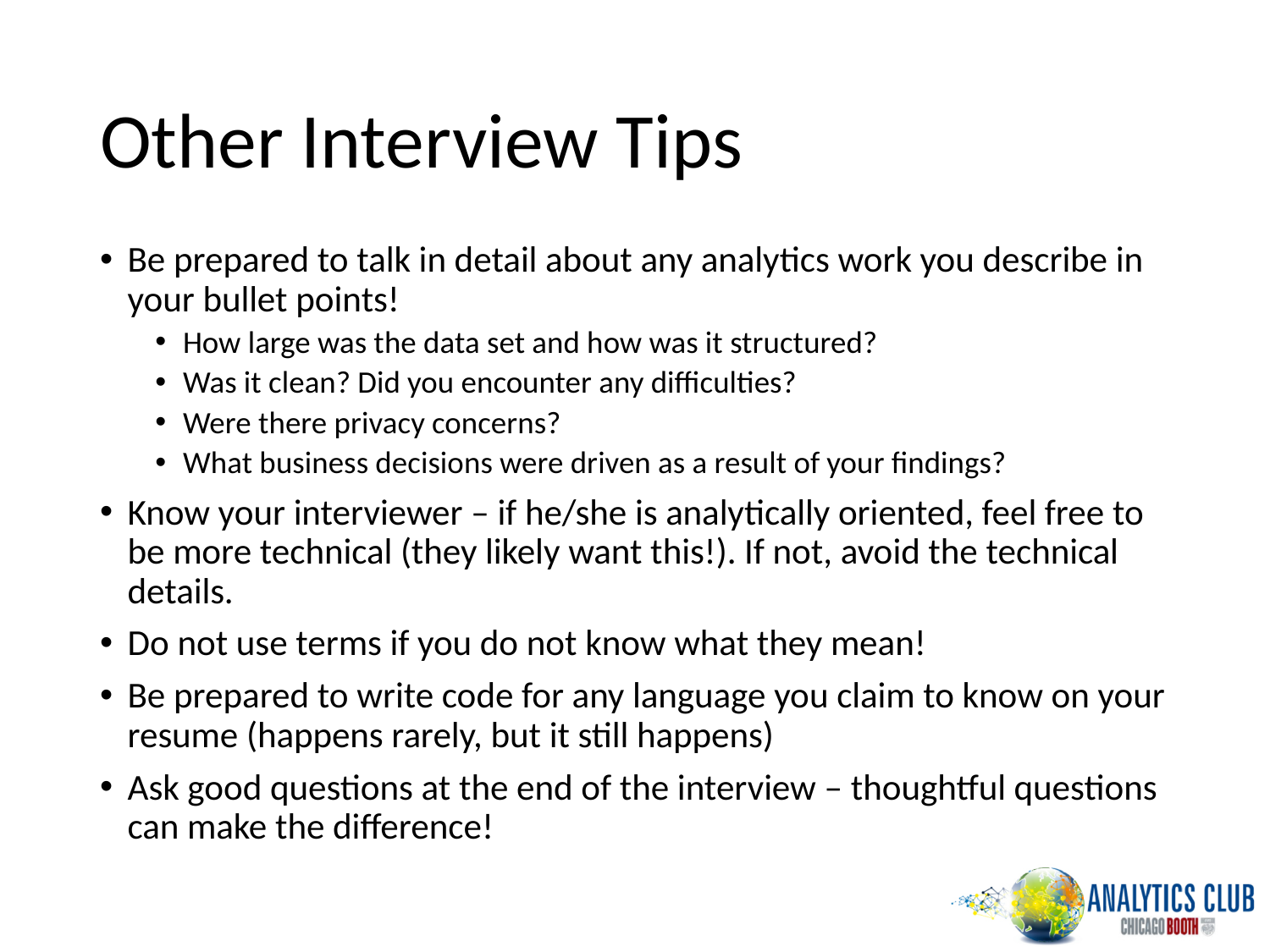

# Other Interview Tips
Be prepared to talk in detail about any analytics work you describe in your bullet points!
How large was the data set and how was it structured?
Was it clean? Did you encounter any difficulties?
Were there privacy concerns?
What business decisions were driven as a result of your findings?
Know your interviewer – if he/she is analytically oriented, feel free to be more technical (they likely want this!). If not, avoid the technical details.
Do not use terms if you do not know what they mean!
Be prepared to write code for any language you claim to know on your resume (happens rarely, but it still happens)
Ask good questions at the end of the interview – thoughtful questions can make the difference!